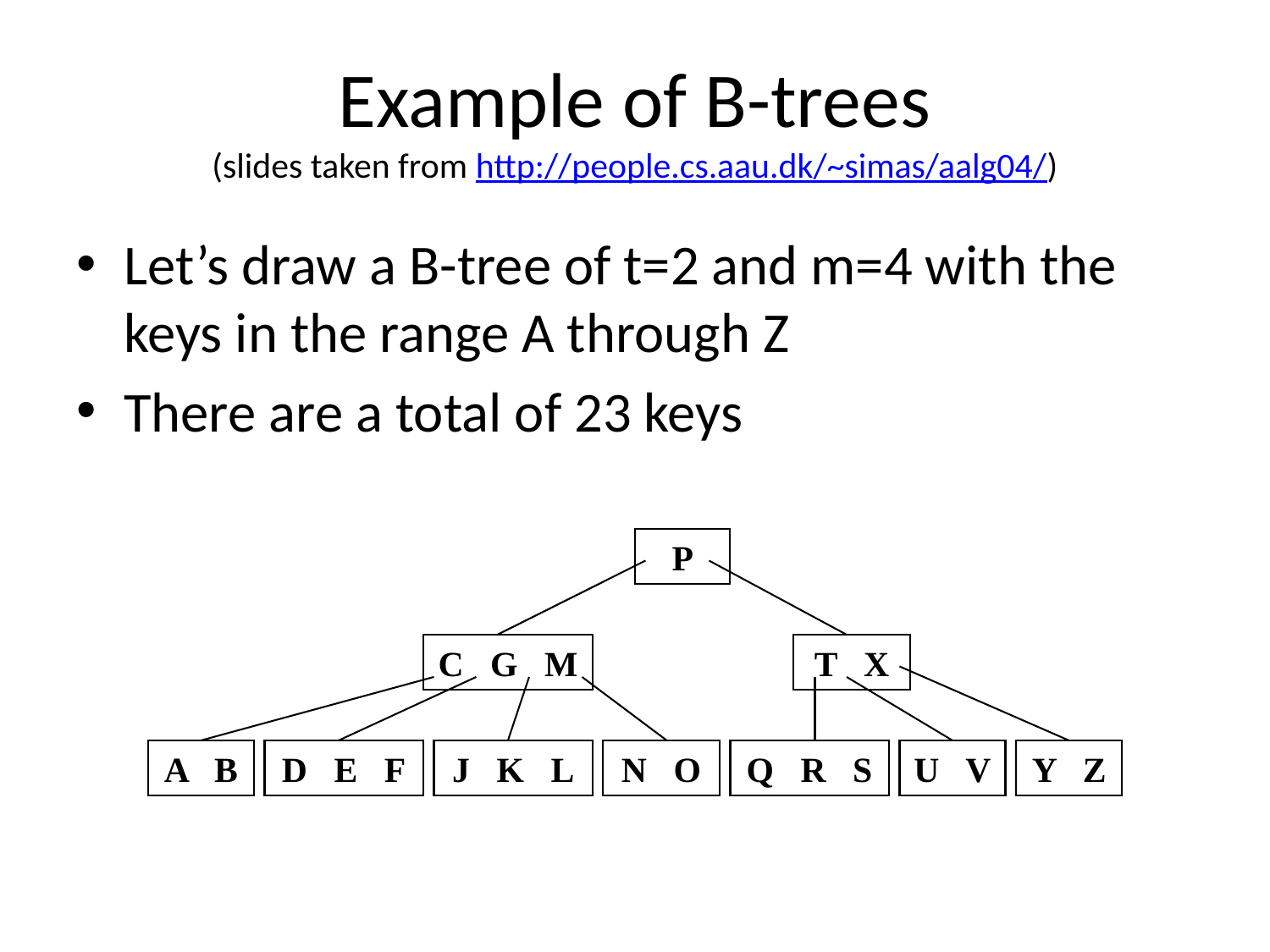

# Example of B-trees (slides taken from http://people.cs.aau.dk/~simas/aalg04/)
Let’s draw a B-tree of t=2 and m=4 with the keys in the range A through Z
There are a total of 23 keys
P
C   G   M
T   X
A   B
D   E   F
J   K   L
N   O
Q   R   S
U   V
Y   Z